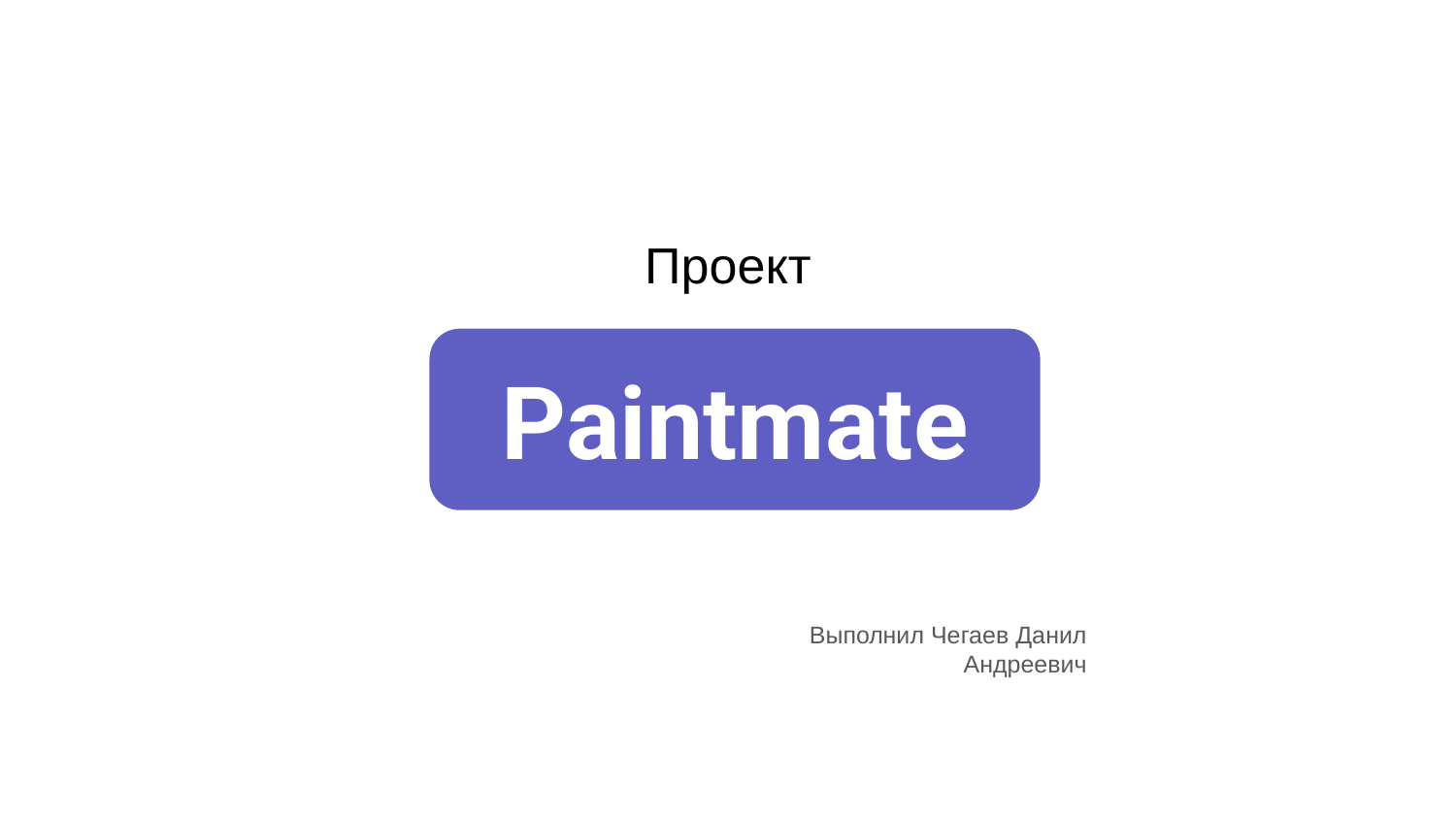

# Проект
Paintmate
Выполнил Чегаев Данил Андреевич